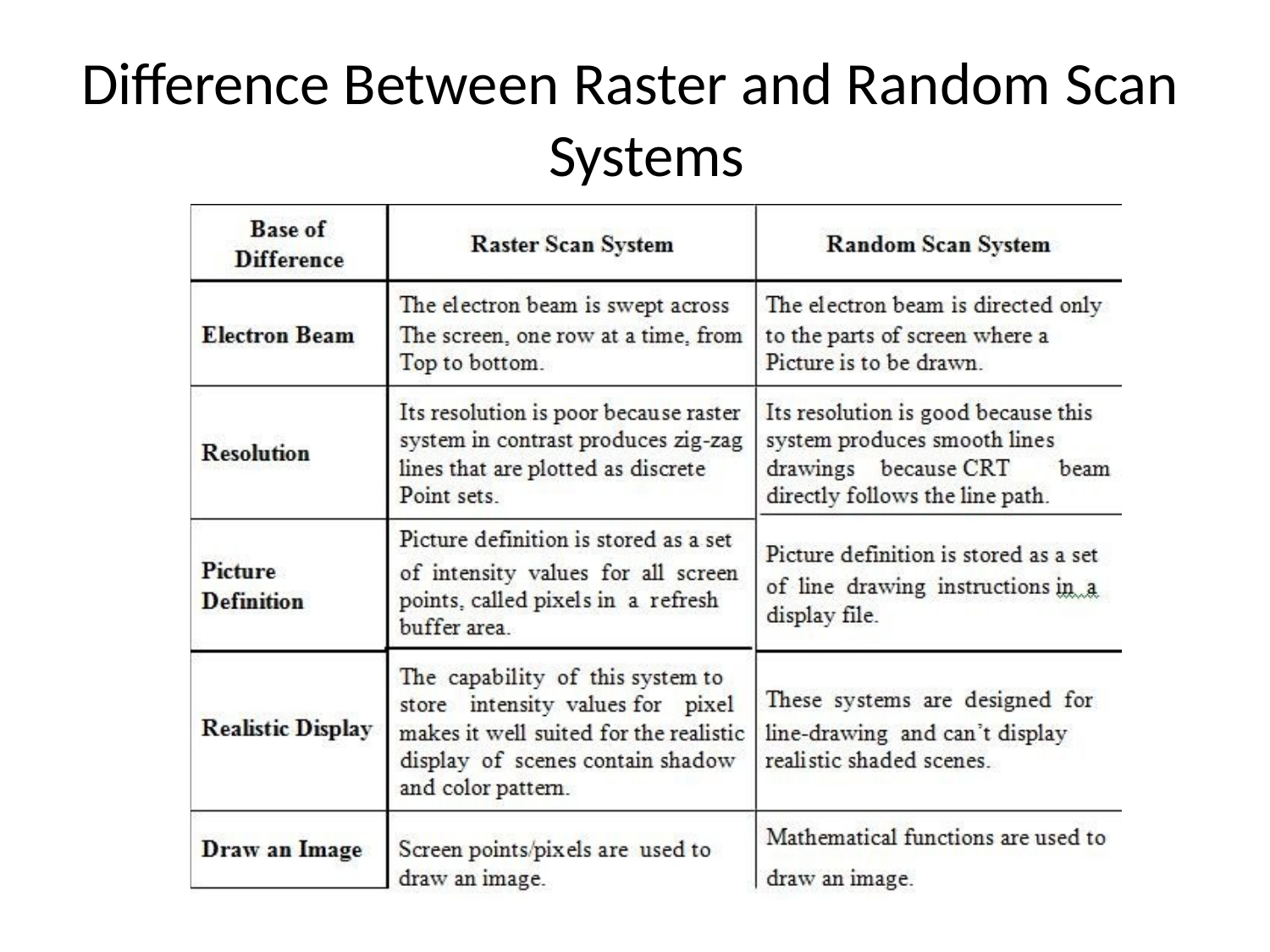

# Difference Between Raster and Random Scan  Systems